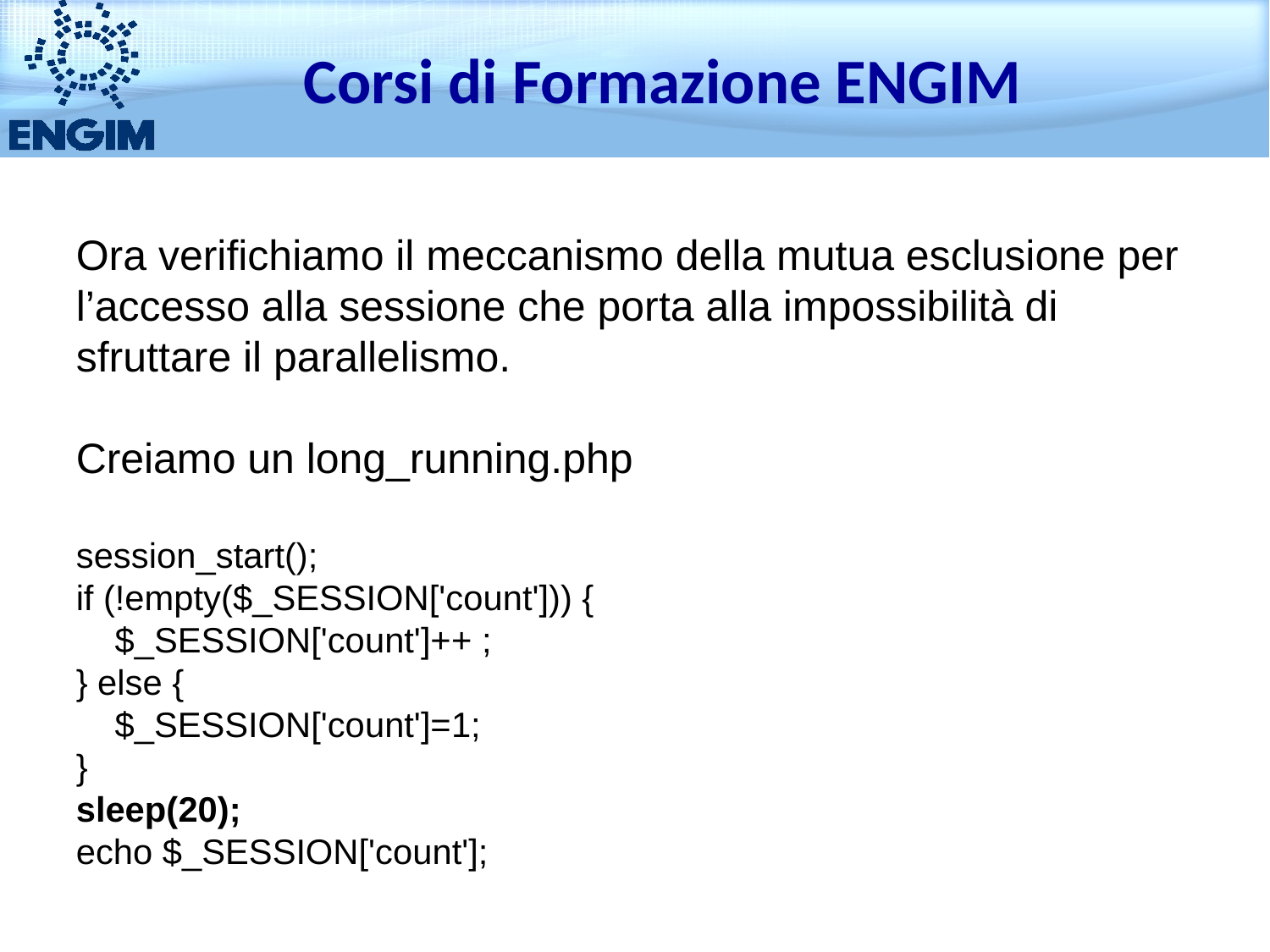

Corsi di Formazione ENGIM
Ora verifichiamo il meccanismo della mutua esclusione per l’accesso alla sessione che porta alla impossibilità di sfruttare il parallelismo.

Creiamo un long_running.php

session_start();
if (!empty($_SESSION['count'])) {
    $_SESSION['count']++ ;
} else {
    $_SESSION['count']=1;
}
sleep(20);
echo $_SESSION['count'];